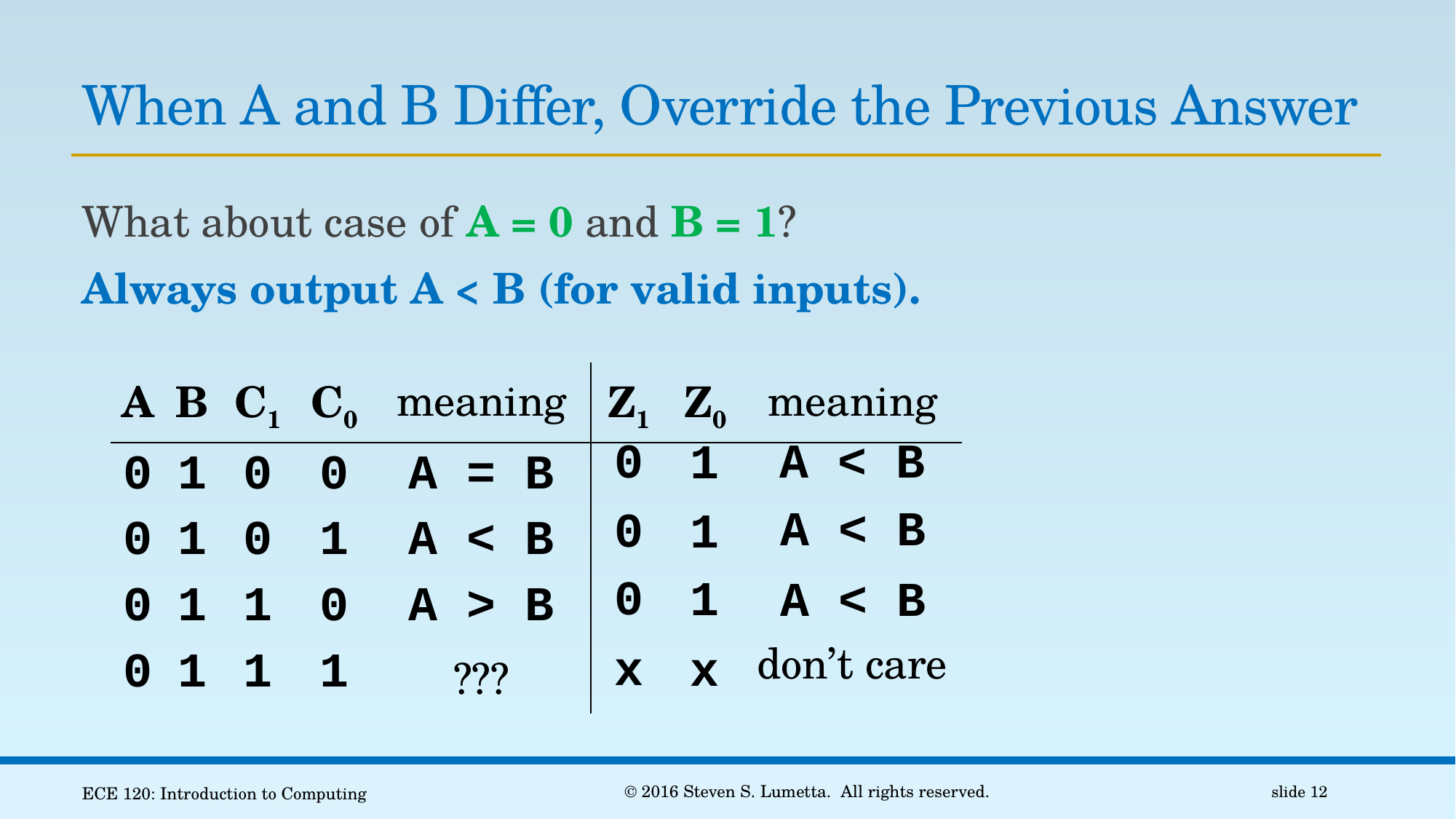

# When A and B Differ, Override the Previous Answer
What about case of A = 0 and B = 1?
Always output A < B (for valid inputs).
| A | B | C1 | C0 | meaning | Z1 | Z0 | meaning |
| --- | --- | --- | --- | --- | --- | --- | --- |
| 0 | 1 | 0 | 0 | A = B |  |  |  |
| 0 | 1 | 0 | 1 | A < B |  |  |  |
| 0 | 1 | 1 | 0 | A > B |  |  |  |
| 0 | 1 | 1 | 1 | ??? |  |  |  |
0
1
A < B
A < B
0
1
0
1
A < B
don’t care
x
x
ECE 120: Introduction to Computing
© 2016 Steven S. Lumetta.  All rights reserved.
slide 12